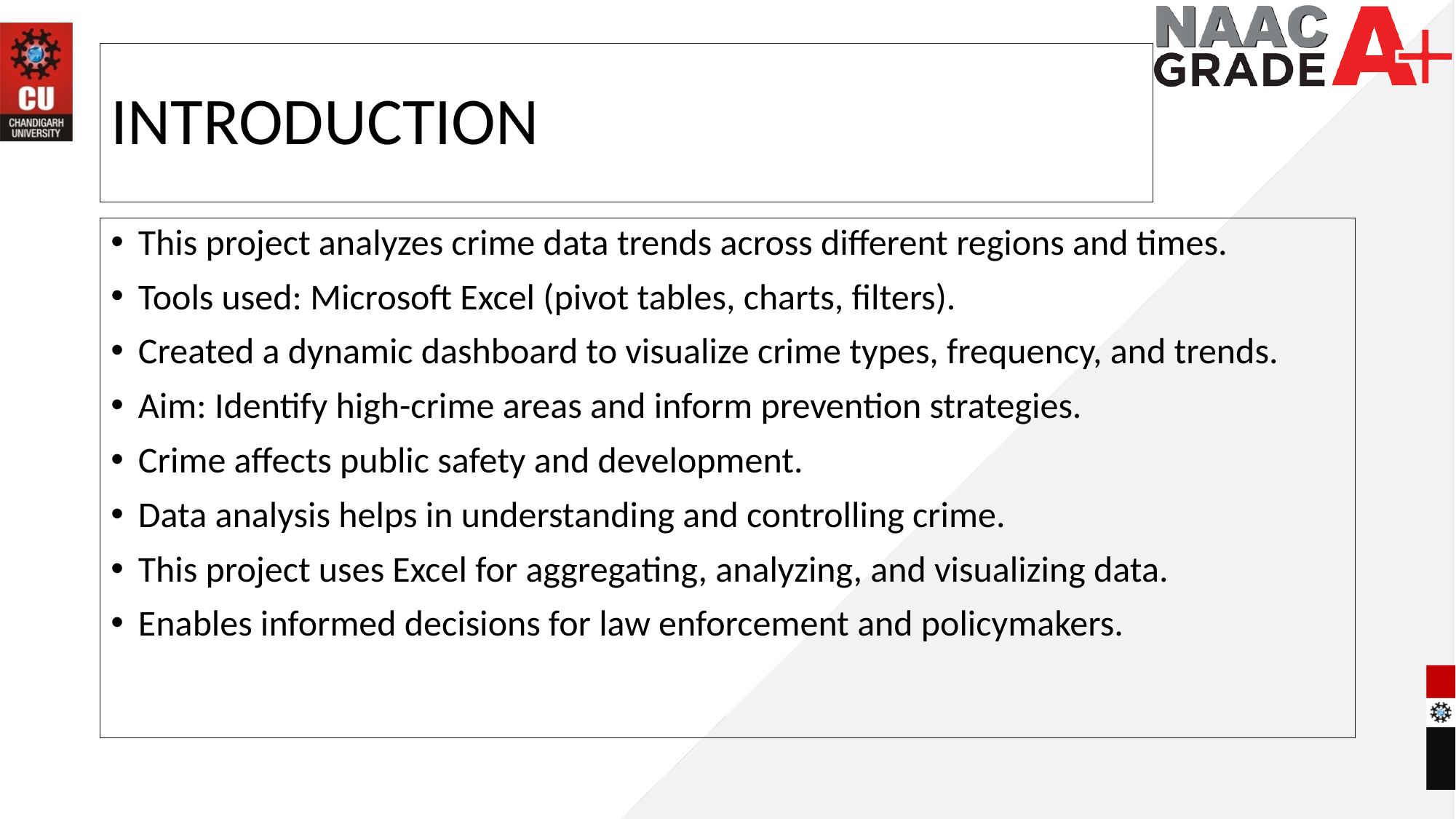

# INTRODUCTION
This project analyzes crime data trends across different regions and times.
Tools used: Microsoft Excel (pivot tables, charts, filters).
Created a dynamic dashboard to visualize crime types, frequency, and trends.
Aim: Identify high-crime areas and inform prevention strategies.
Crime affects public safety and development.
Data analysis helps in understanding and controlling crime.
This project uses Excel for aggregating, analyzing, and visualizing data.
Enables informed decisions for law enforcement and policymakers.